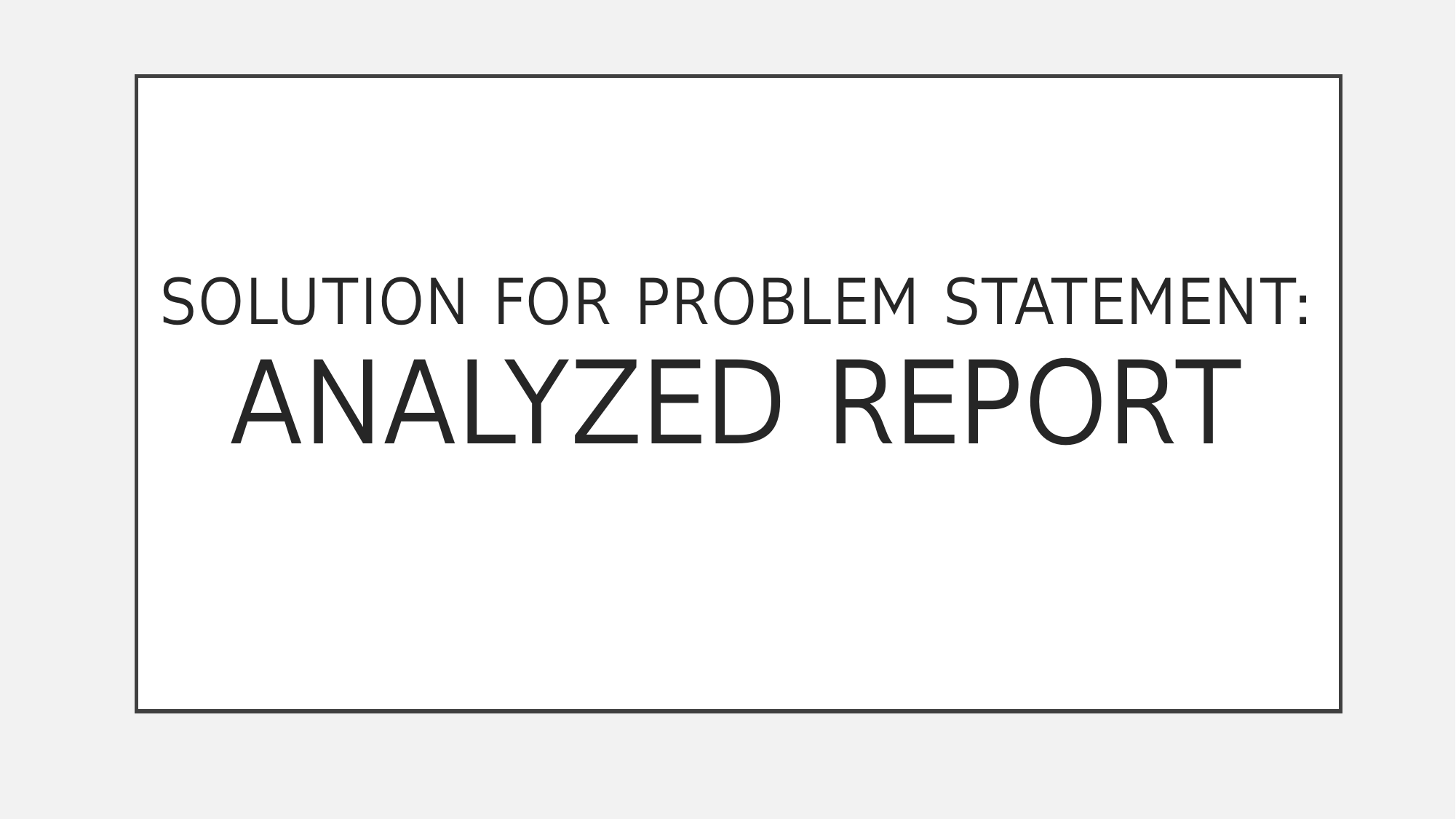

# Solution for problem statement: Analyzed report